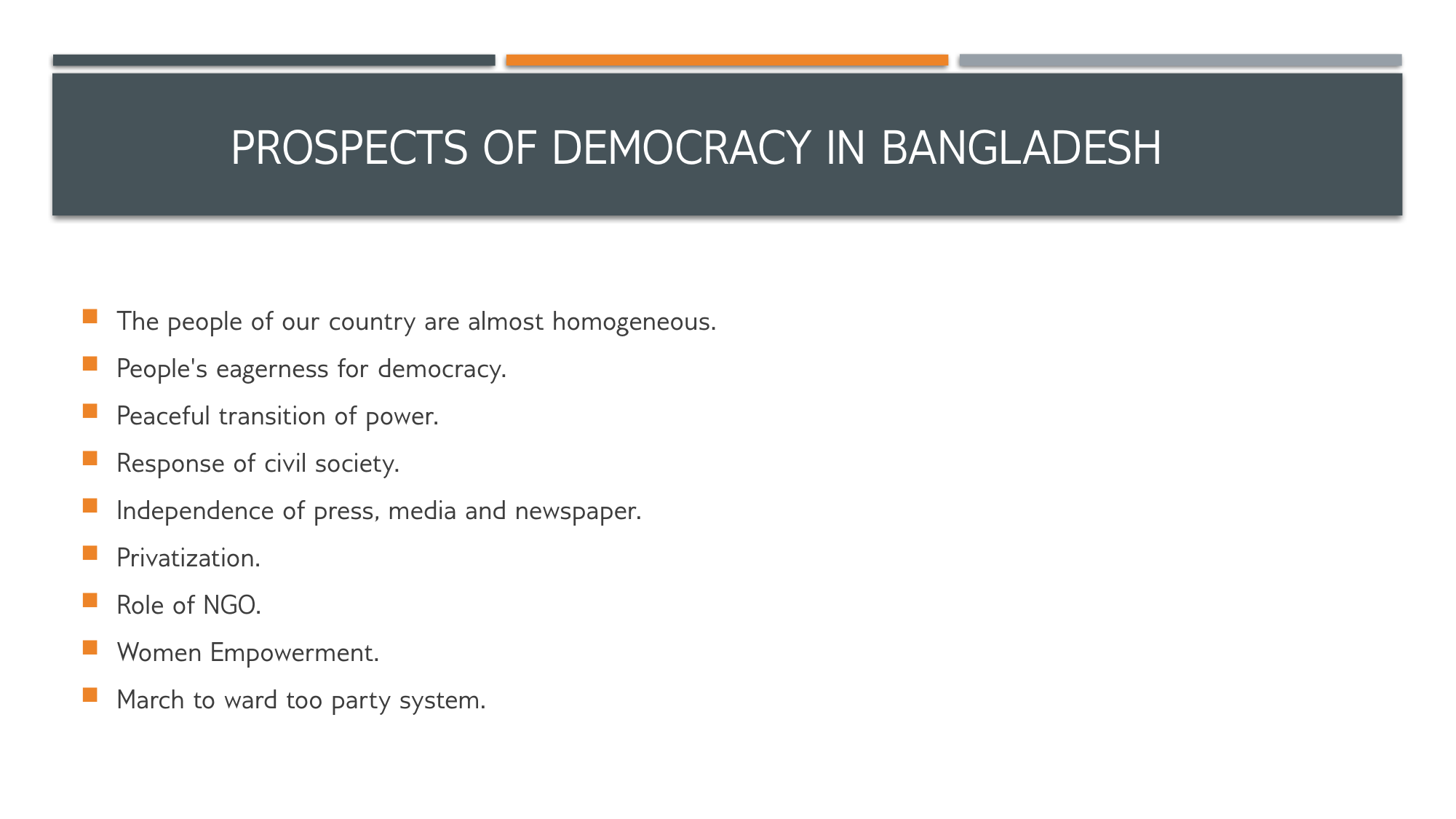

# Prospects of democracy in Bangladesh
The people of our country are almost homogeneous.
People's eagerness for democracy.
Peaceful transition of power.
Response of civil society.
Independence of press, media and newspaper.
Privatization.
Role of NGO.
Women Empowerment.
March to ward too party system.